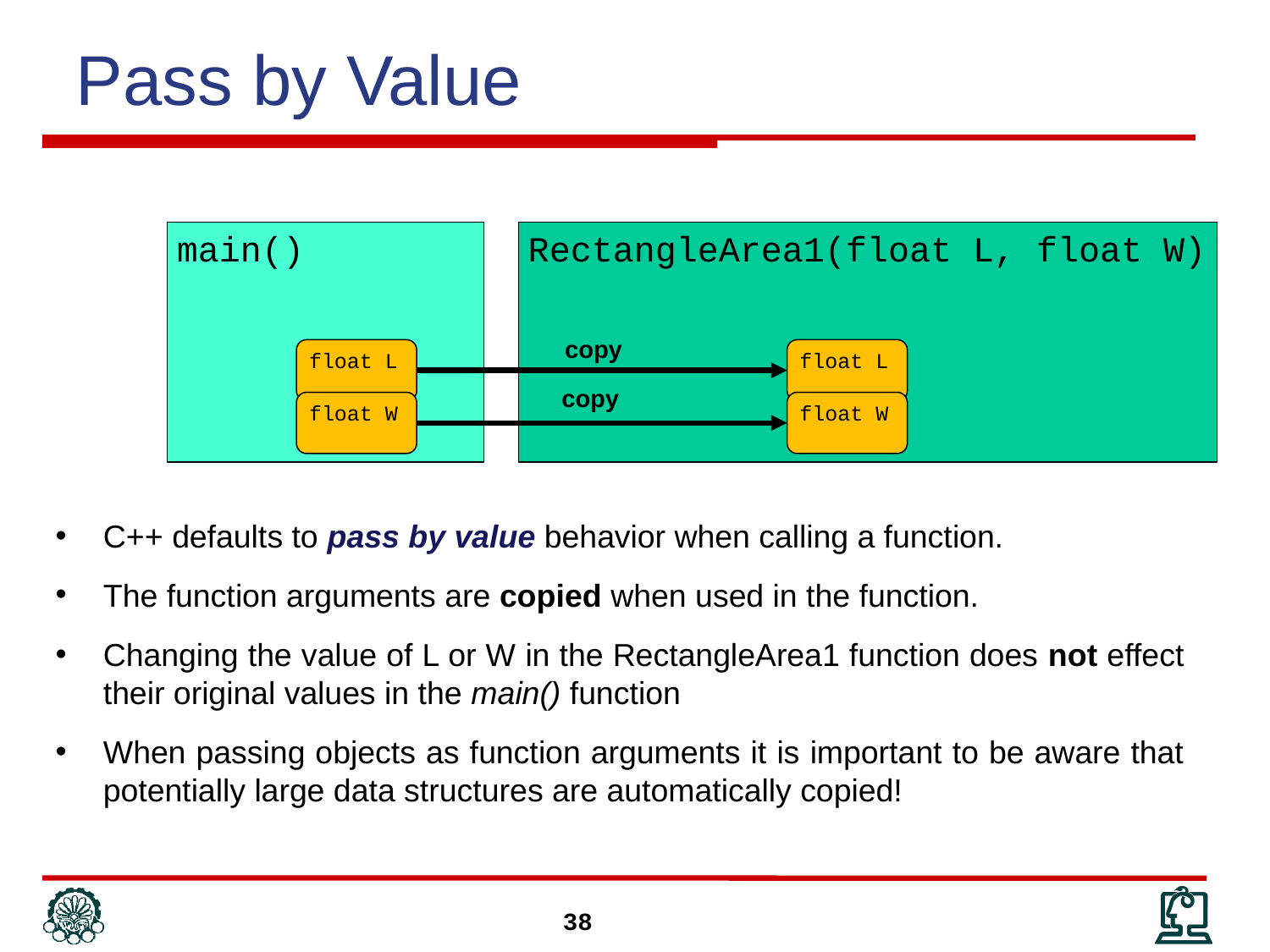

# Pass by Value
main()

RectangleArea1(float L, float W)

copy
float L
float L
copy
float W
float W
C++ defaults to pass by value behavior when calling a function.
The function arguments are copied when used in the function.
Changing the value of L or W in the RectangleArea1 function does not effect their original values in the main() function
When passing objects as function arguments it is important to be aware that potentially large data structures are automatically copied!

38